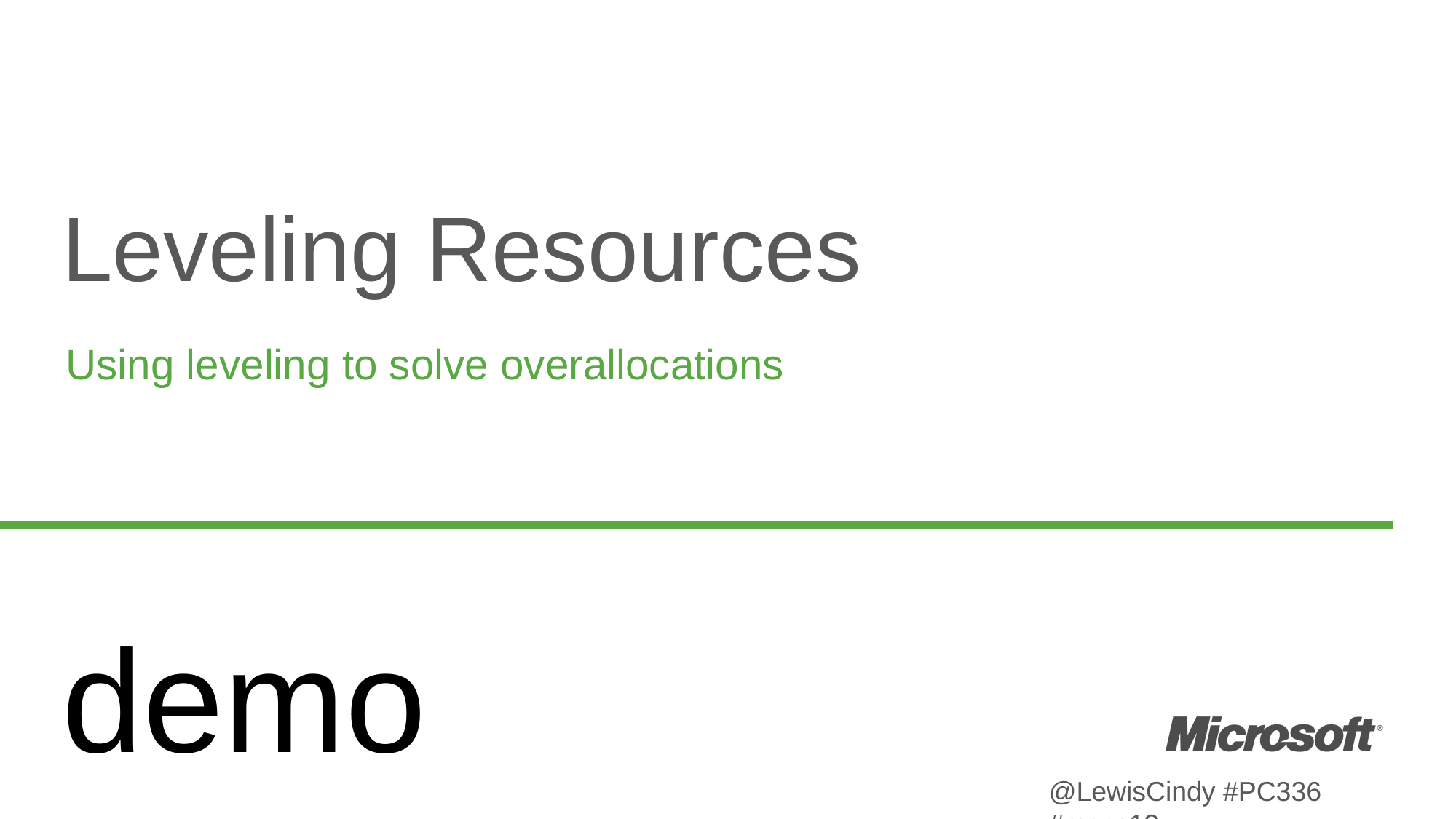

Leveling Resources
Using leveling to solve overallocations
demo
@LewisCindy #PC336 #mspc12